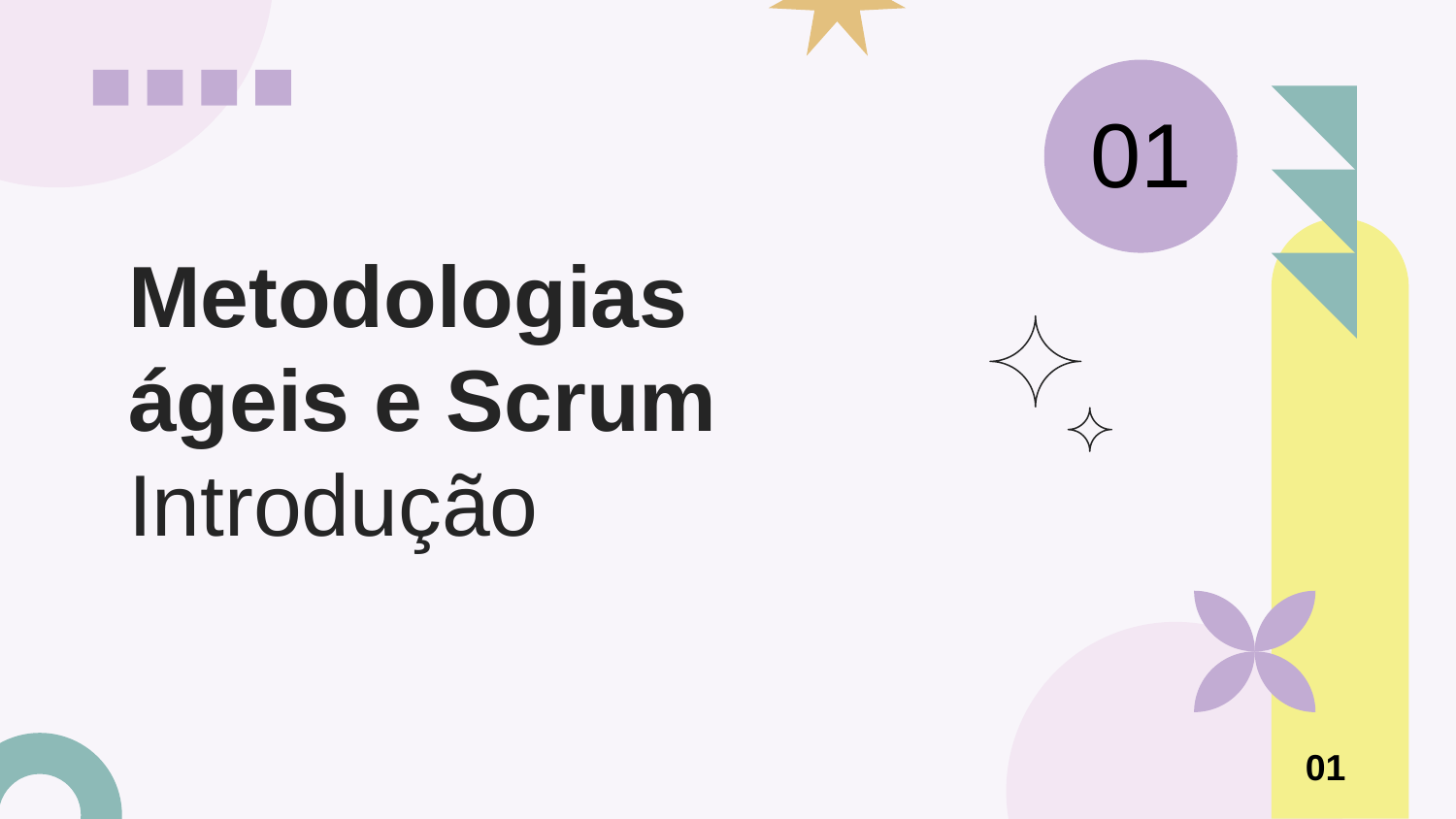

01
# Metodologias ágeis e Scrum Introdução

01